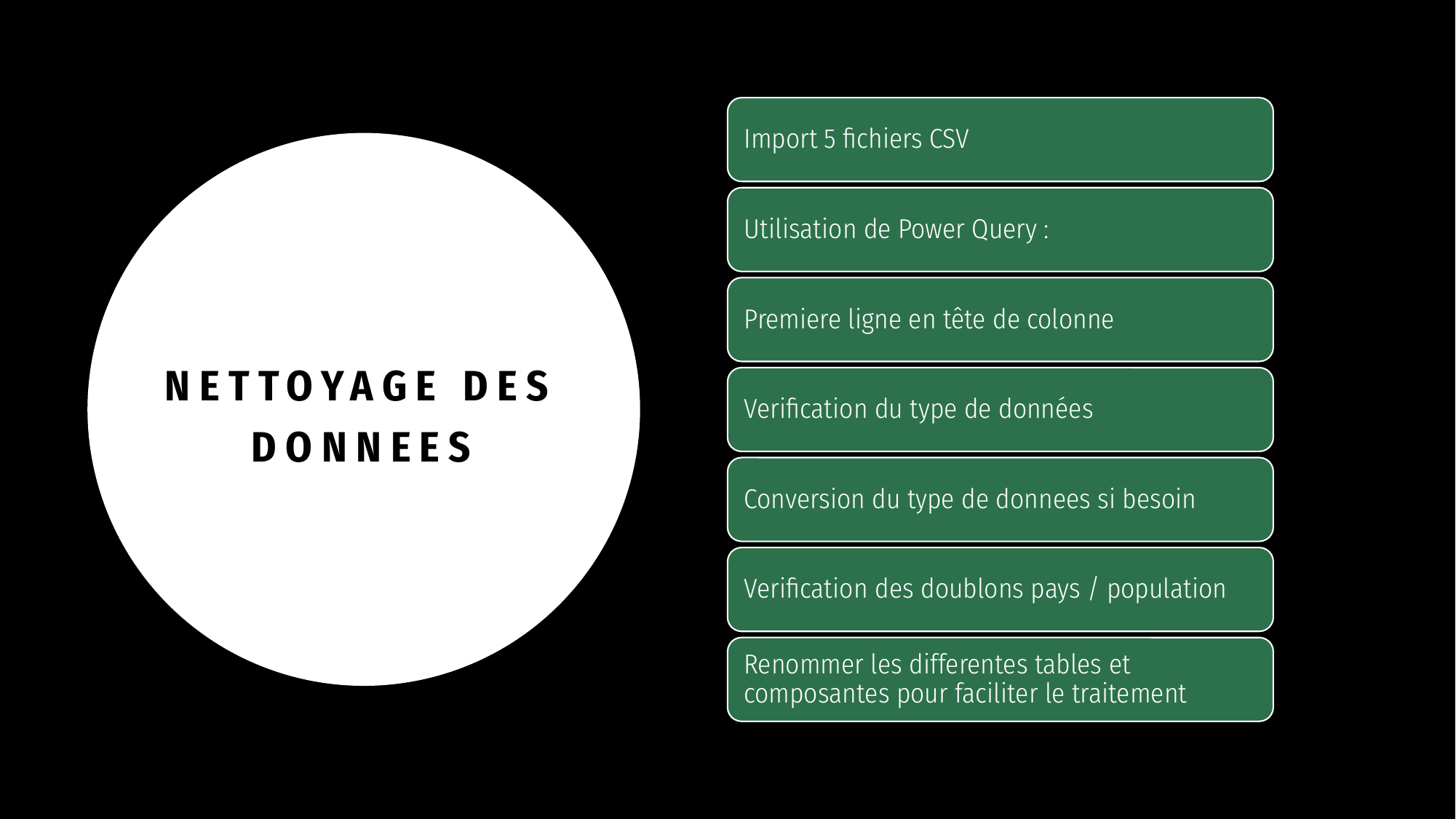

Import 5 fichiers CSV
Utilisation de Power Query :
Premiere ligne en tête de colonne
Verification du type de données
Conversion du type de donnees si besoin
Verification des doublons pays / population
Renommer les differentes tables et composantes pour faciliter le traitement

# Nettoyage des donnees